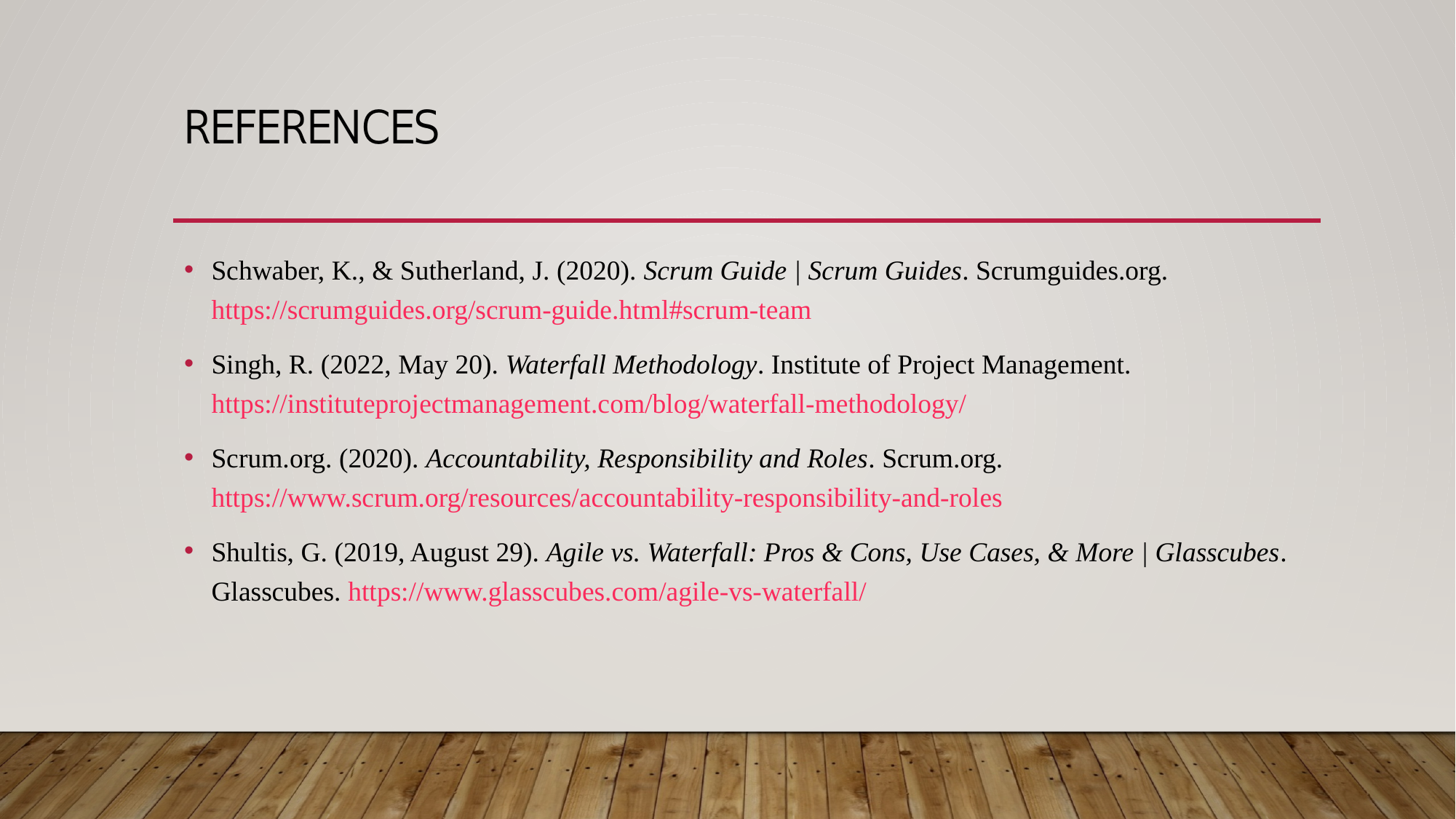

# References
Schwaber, K., & Sutherland, J. (2020). Scrum Guide | Scrum Guides. Scrumguides.org. https://scrumguides.org/scrum-guide.html#scrum-team
Singh, R. (2022, May 20). Waterfall Methodology. Institute of Project Management. https://instituteprojectmanagement.com/blog/waterfall-methodology/
Scrum.org. (2020). Accountability, Responsibility and Roles. Scrum.org. https://www.scrum.org/resources/accountability-responsibility-and-roles
Shultis, G. (2019, August 29). Agile vs. Waterfall: Pros & Cons, Use Cases, & More | Glasscubes. Glasscubes. https://www.glasscubes.com/agile-vs-waterfall/